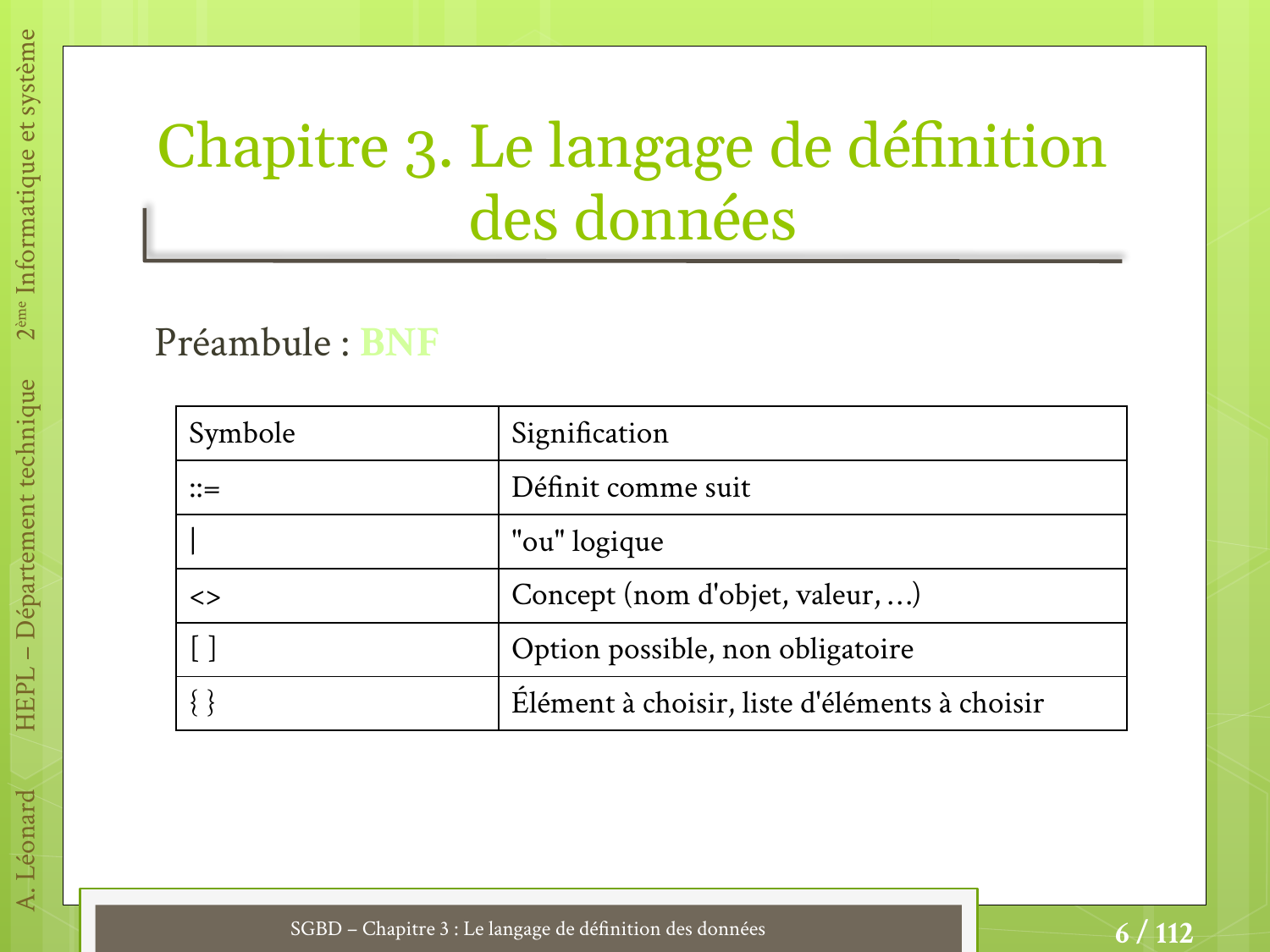

# Chapitre 3. Le langage de définition des données
Préambule : BNF

| Symbole | Signification |
| --- | --- |
| ::= | Définit comme suit |
| | | "ou" logique |
| <> | Concept (nom d'objet, valeur, …) |
| [ ] | Option possible, non obligatoire |
| { } | Élément à choisir, liste d'éléments à choisir |
SGBD – Chapitre 3 : Le langage de définition des données